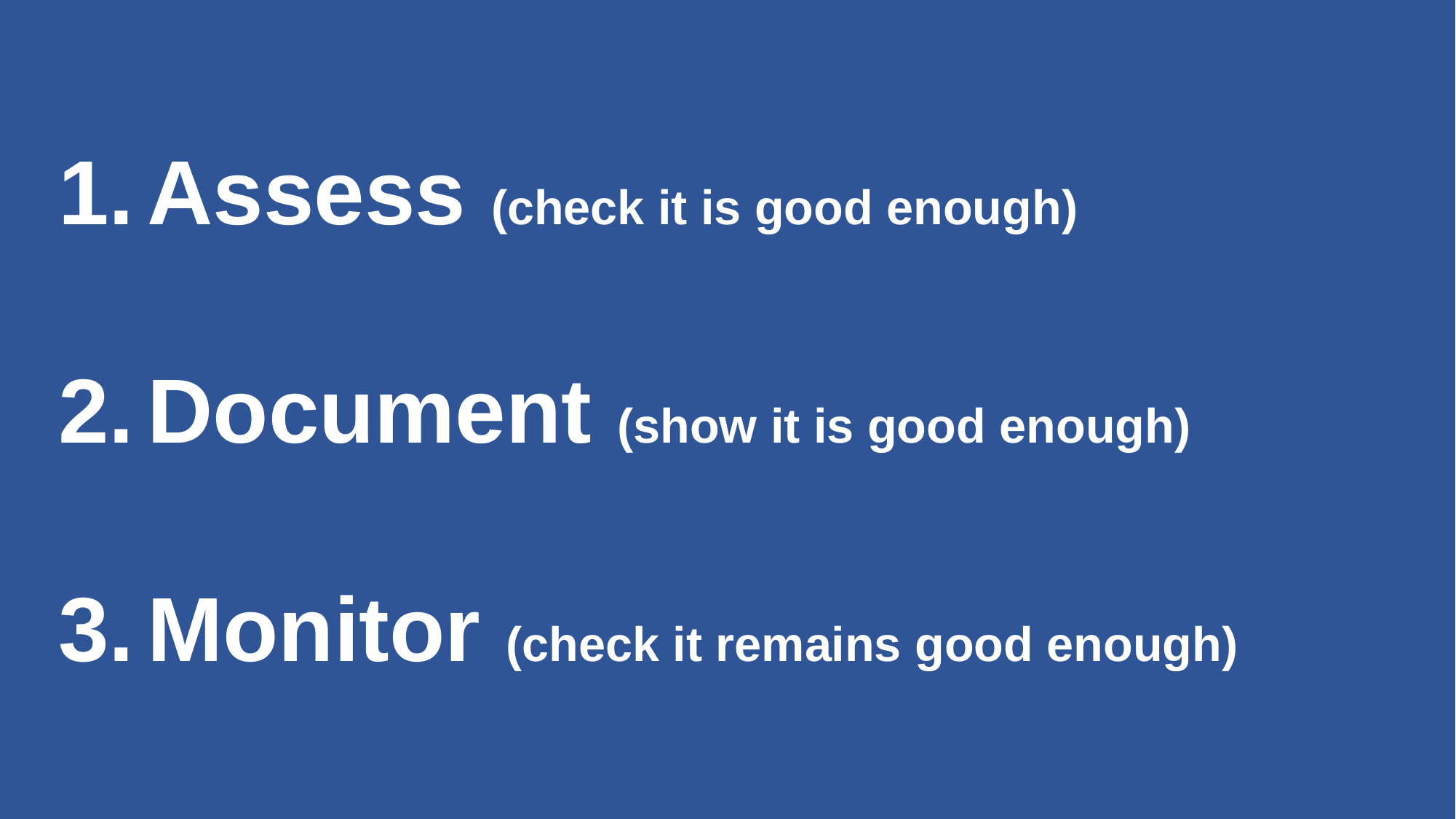

Assess (check it is good enough)

Document (show it is good enough)

Monitor (check it remains good enough)